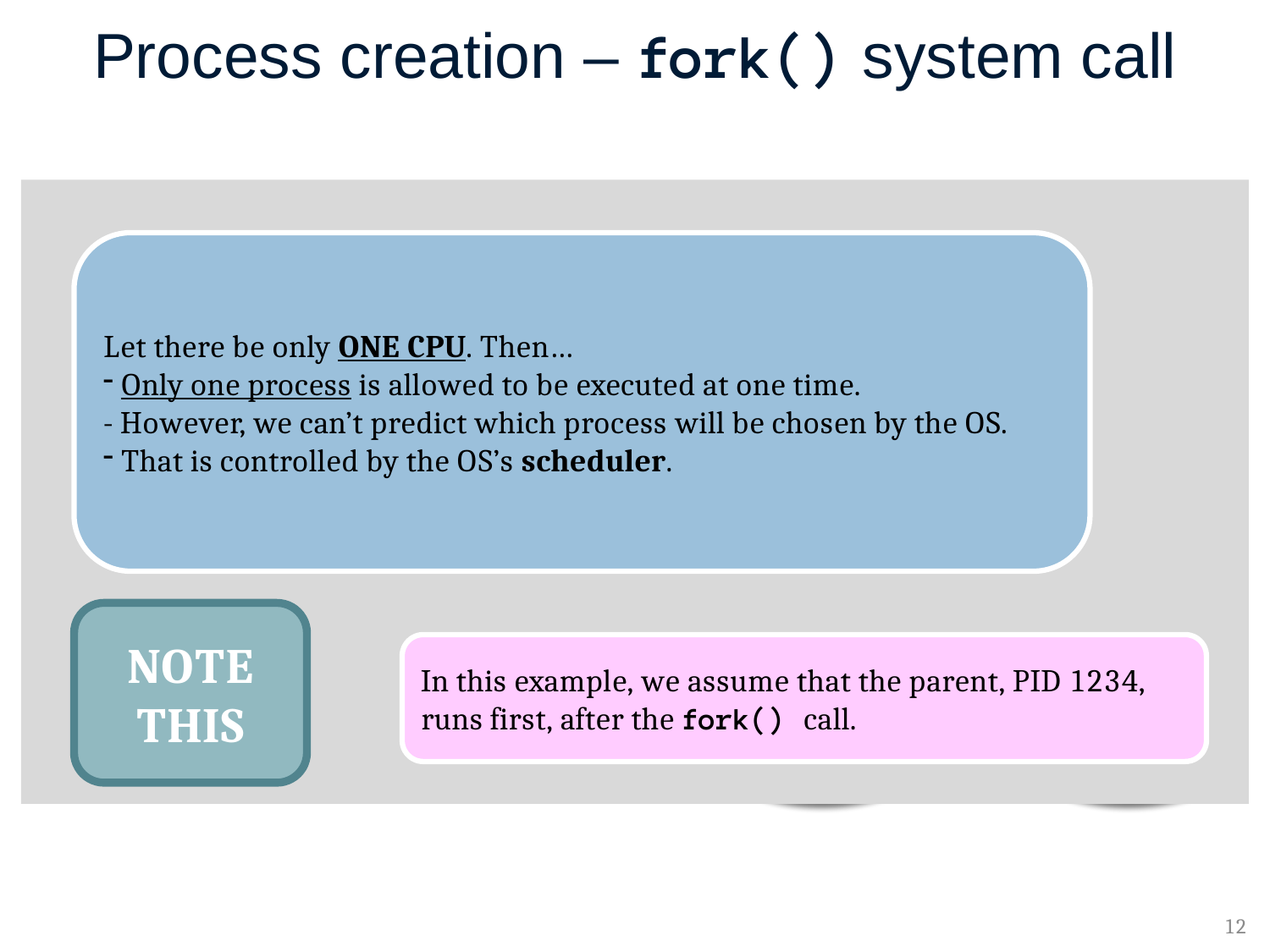

# Process creation – fork() system call

$ ./fork_example_2
Before fork …
Let there be only ONE CPU. Then…
 Only one process is allowed to be executed at one time.
- However, we can’t predict which process will be chosen by the OS.
 That is controlled by the OS’s scheduler.
NOTE THIS
In this example, we assume that the parent, PID 1234, runs first, after the fork() call.
PID 1234
PID 1235
fork()
12